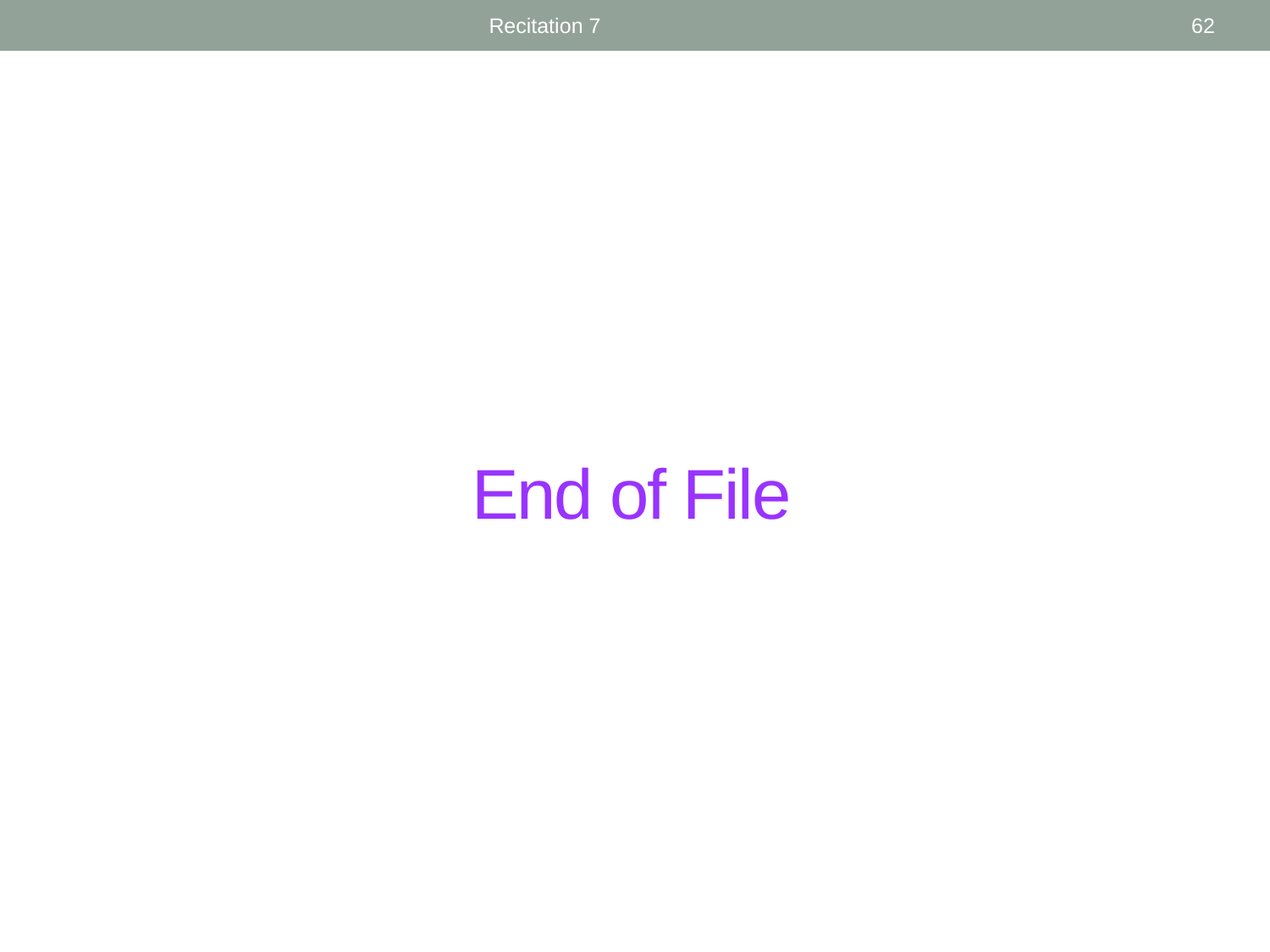

Recitation 7
62
# End of File